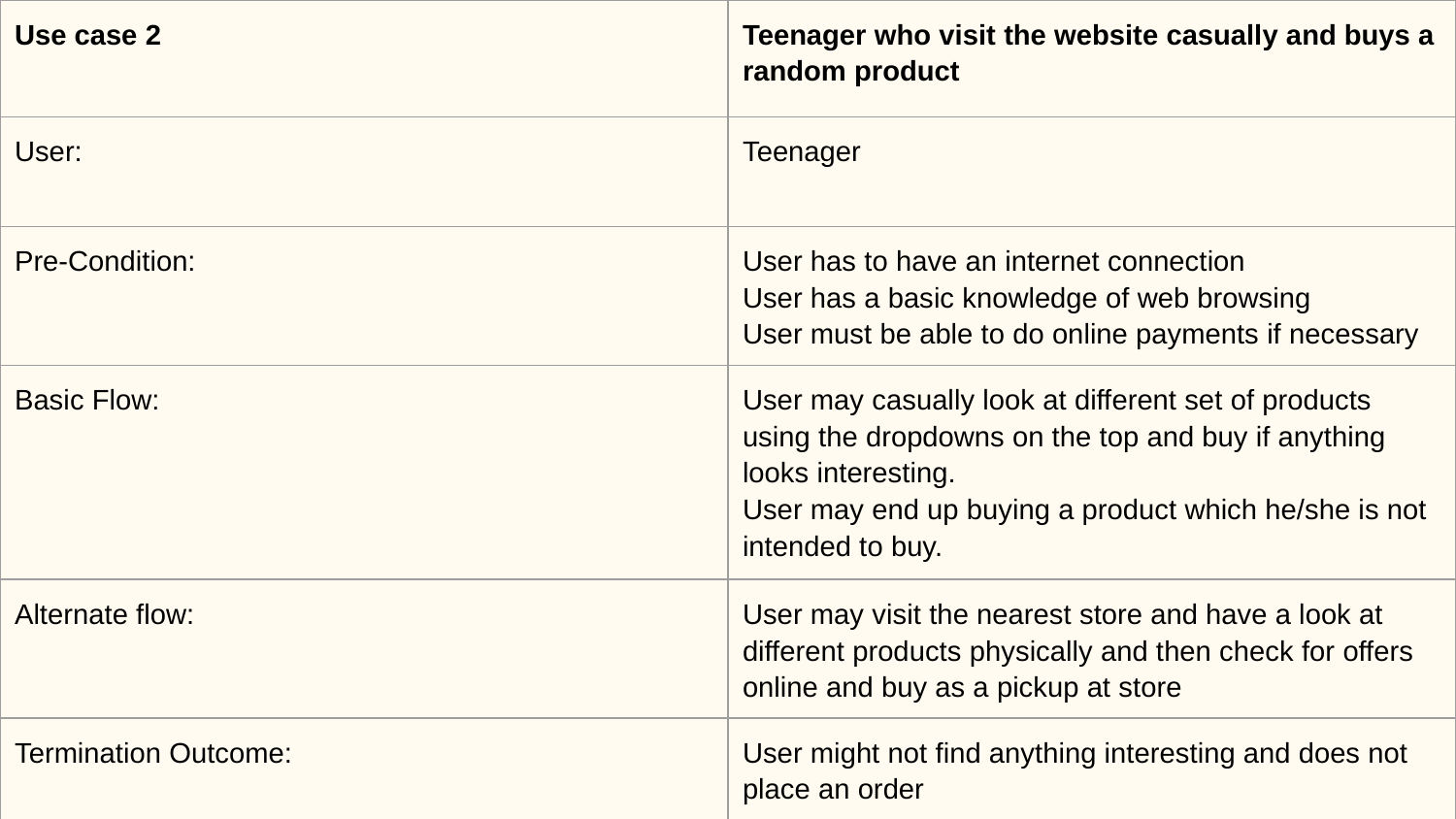

| Use case 2 | Teenager who visit the website casually and buys a random product |
| --- | --- |
| User: | Teenager |
| Pre-Condition: | User has to have an internet connection User has a basic knowledge of web browsing User must be able to do online payments if necessary |
| Basic Flow: | User may casually look at different set of products using the dropdowns on the top and buy if anything looks interesting. User may end up buying a product which he/she is not intended to buy. |
| Alternate flow: | User may visit the nearest store and have a look at different products physically and then check for offers online and buy as a pickup at store |
| Termination Outcome: | User might not find anything interesting and does not place an order |